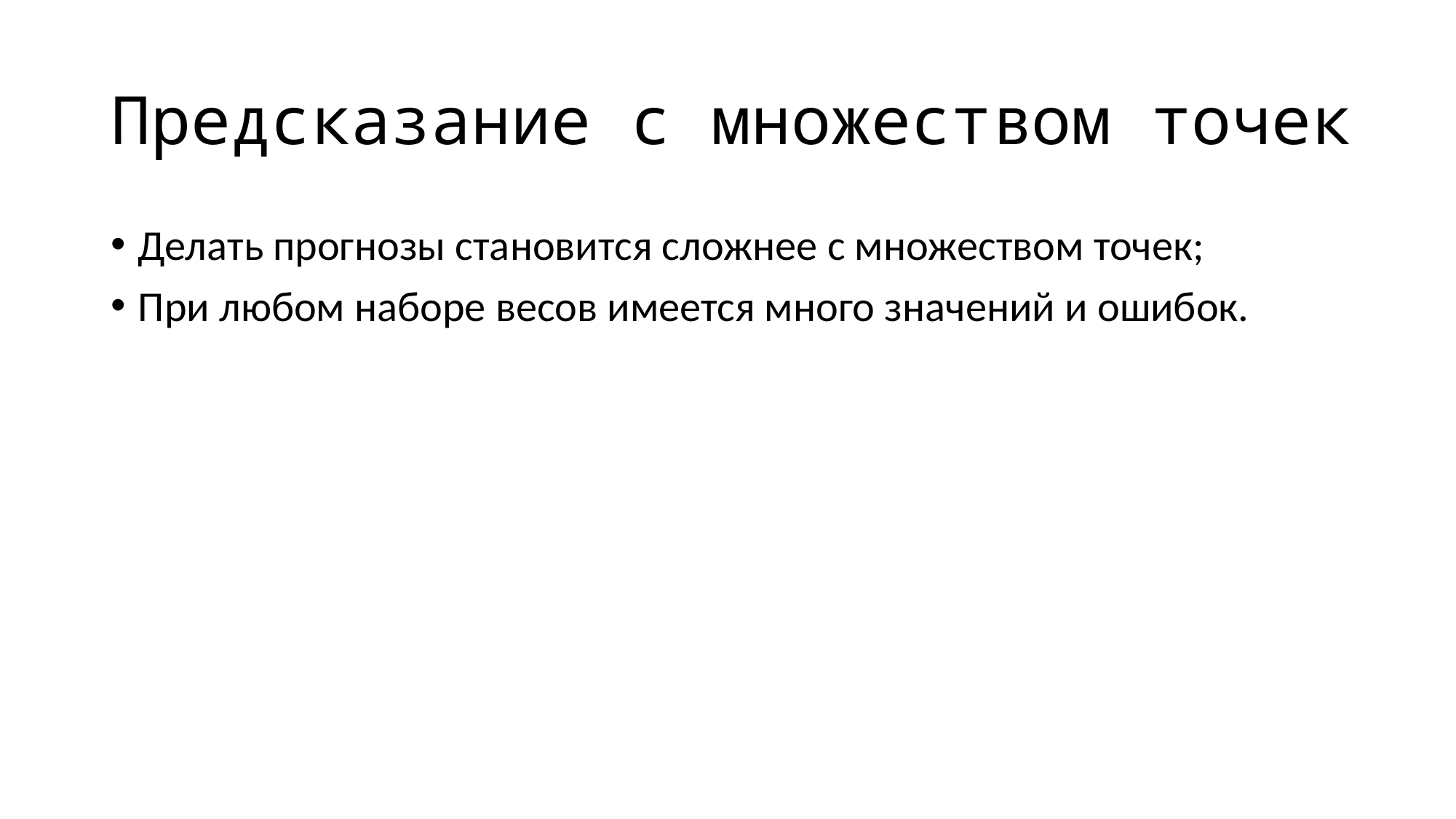

# Предсказание с множеством точек
Делать прогнозы становится сложнее с множеством точек;
При любом наборе весов имеется много значений и ошибок.